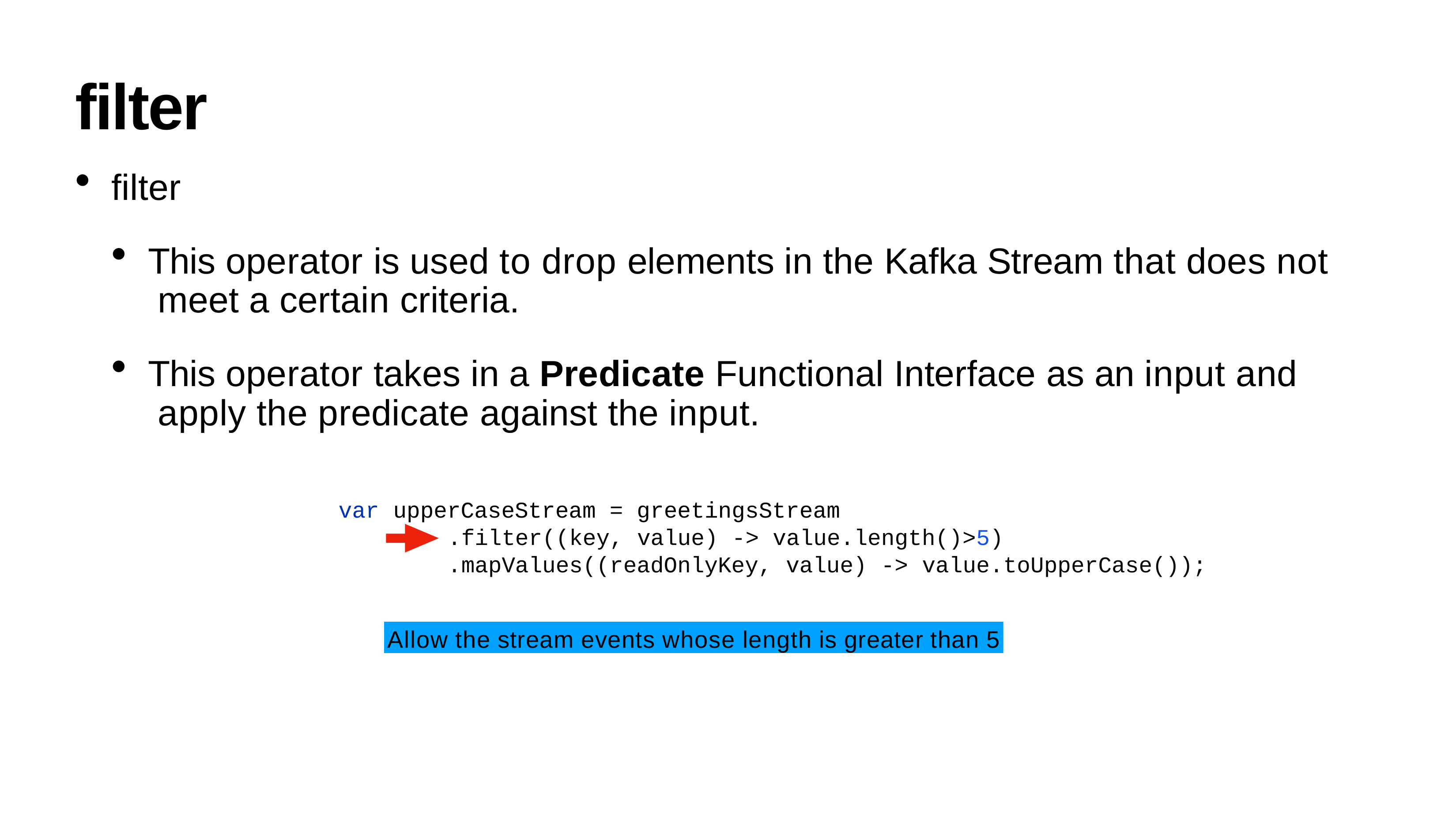

# filter
filter
This operator is used to drop elements in the Kafka Stream that does not  meet a certain criteria.
This operator takes in a Predicate Functional Interface as an input and  apply the predicate against the input.
var
upperCaseStream = greetingsStream
.filter((key, value) -> value.length()>5)
.mapValues((readOnlyKey, value) -> value.toUpperCase());

Allow the stream events whose length is greater than 5